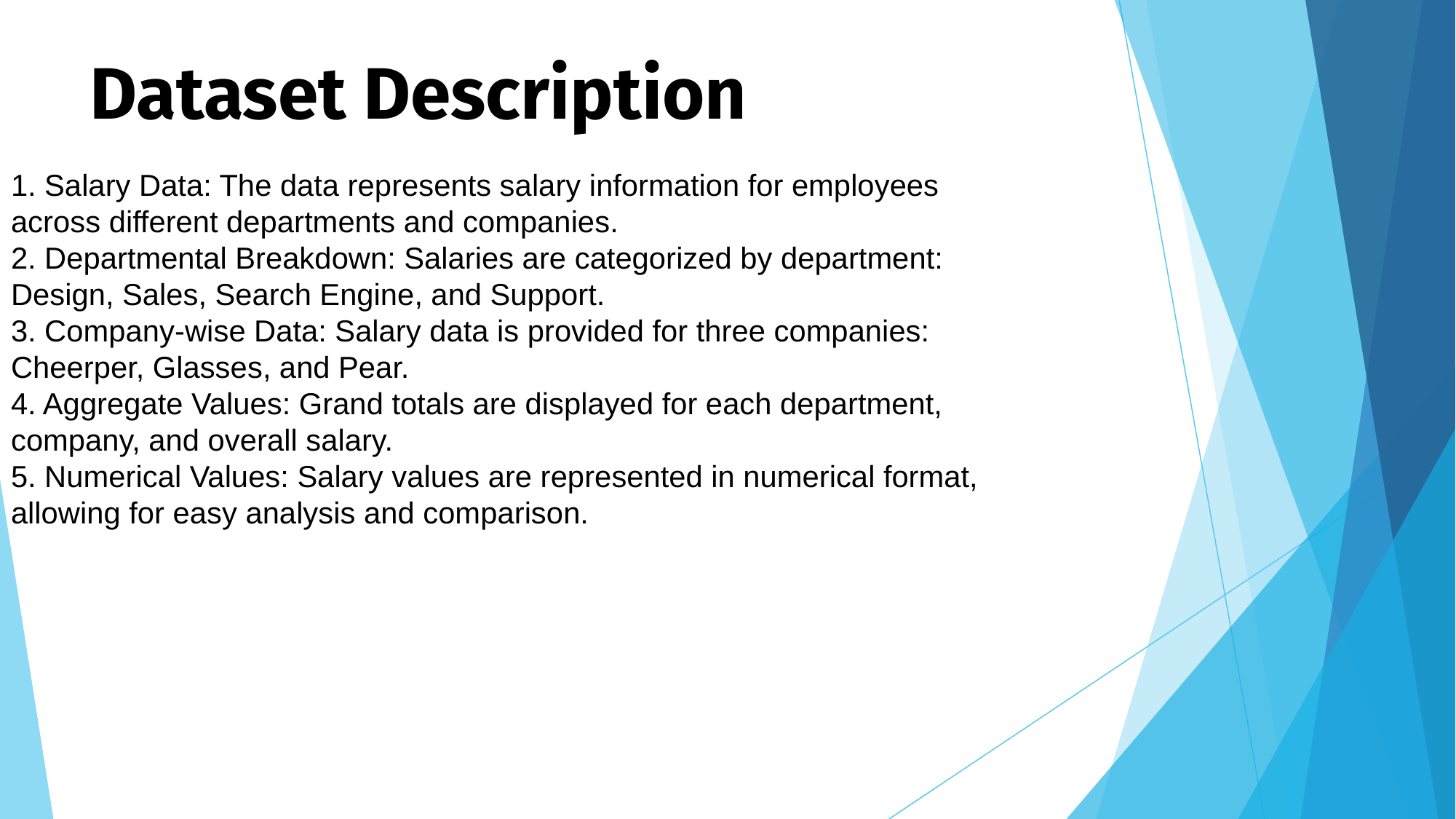

# Dataset Description
1. Salary Data: The data represents salary information for employees across different departments and companies.
2. Departmental Breakdown: Salaries are categorized by department: Design, Sales, Search Engine, and Support.
3. Company-wise Data: Salary data is provided for three companies: Cheerper, Glasses, and Pear.
4. Aggregate Values: Grand totals are displayed for each department, company, and overall salary.
5. Numerical Values: Salary values are represented in numerical format, allowing for easy analysis and comparison.